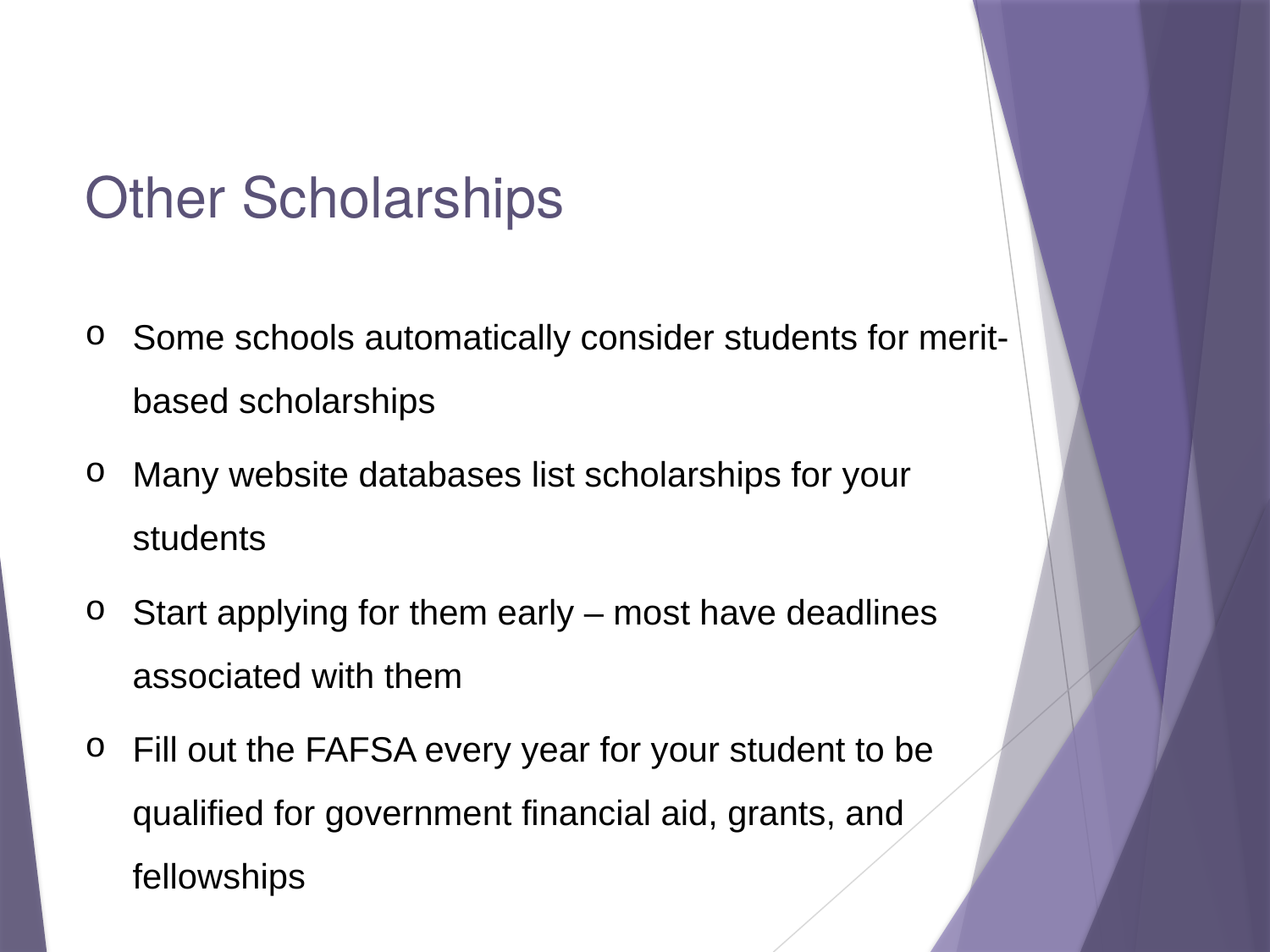

# Other Scholarships
Some schools automatically consider students for merit-based scholarships
Many website databases list scholarships for your students
Start applying for them early – most have deadlines associated with them
Fill out the FAFSA every year for your student to be qualified for government financial aid, grants, and fellowships